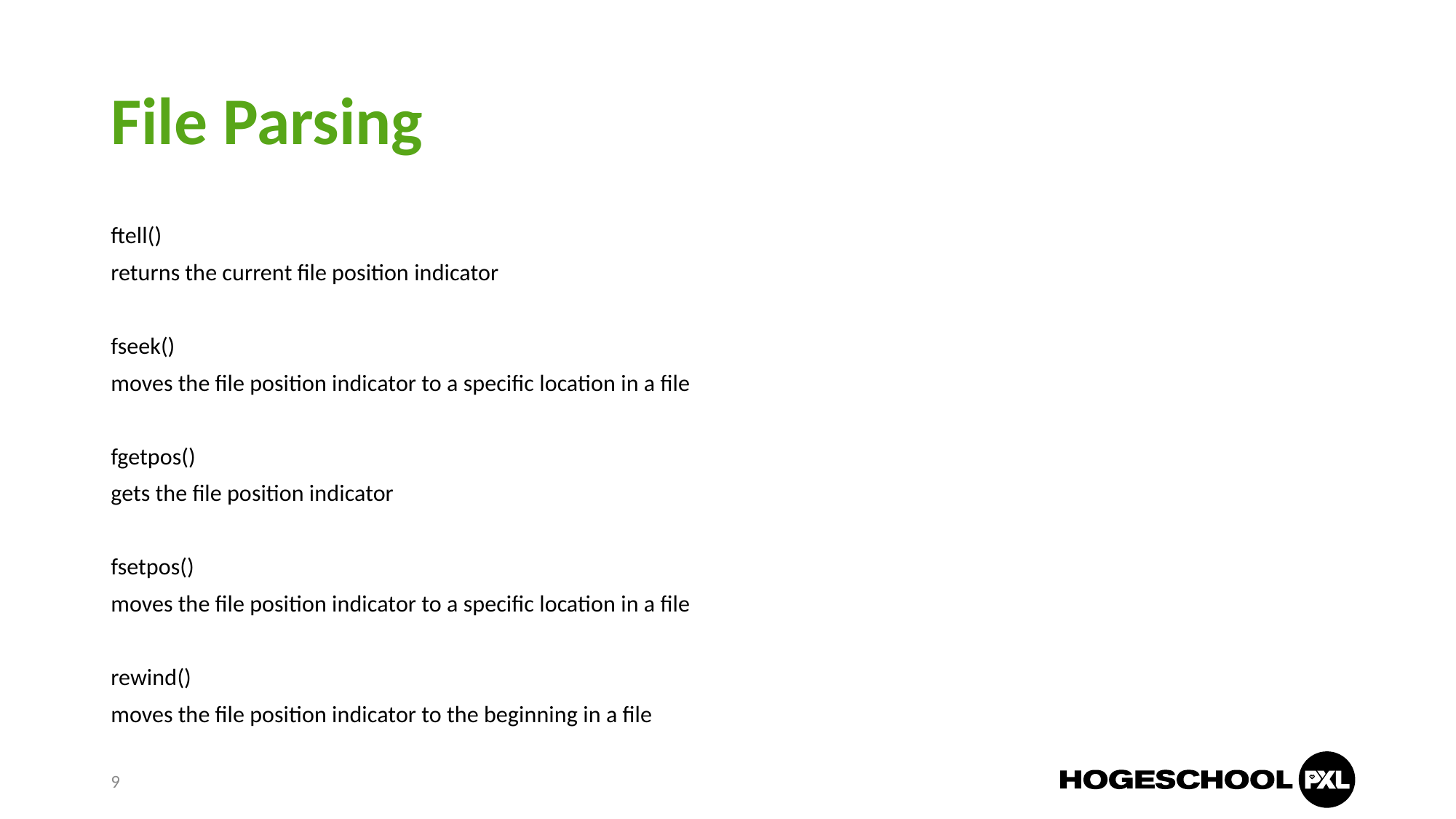

# File Parsing
ftell()
returns the current file position indicator

fseek()
moves the file position indicator to a specific location in a file

fgetpos()
gets the file position indicator

fsetpos()
moves the file position indicator to a specific location in a file

rewind()
moves the file position indicator to the beginning in a file
9